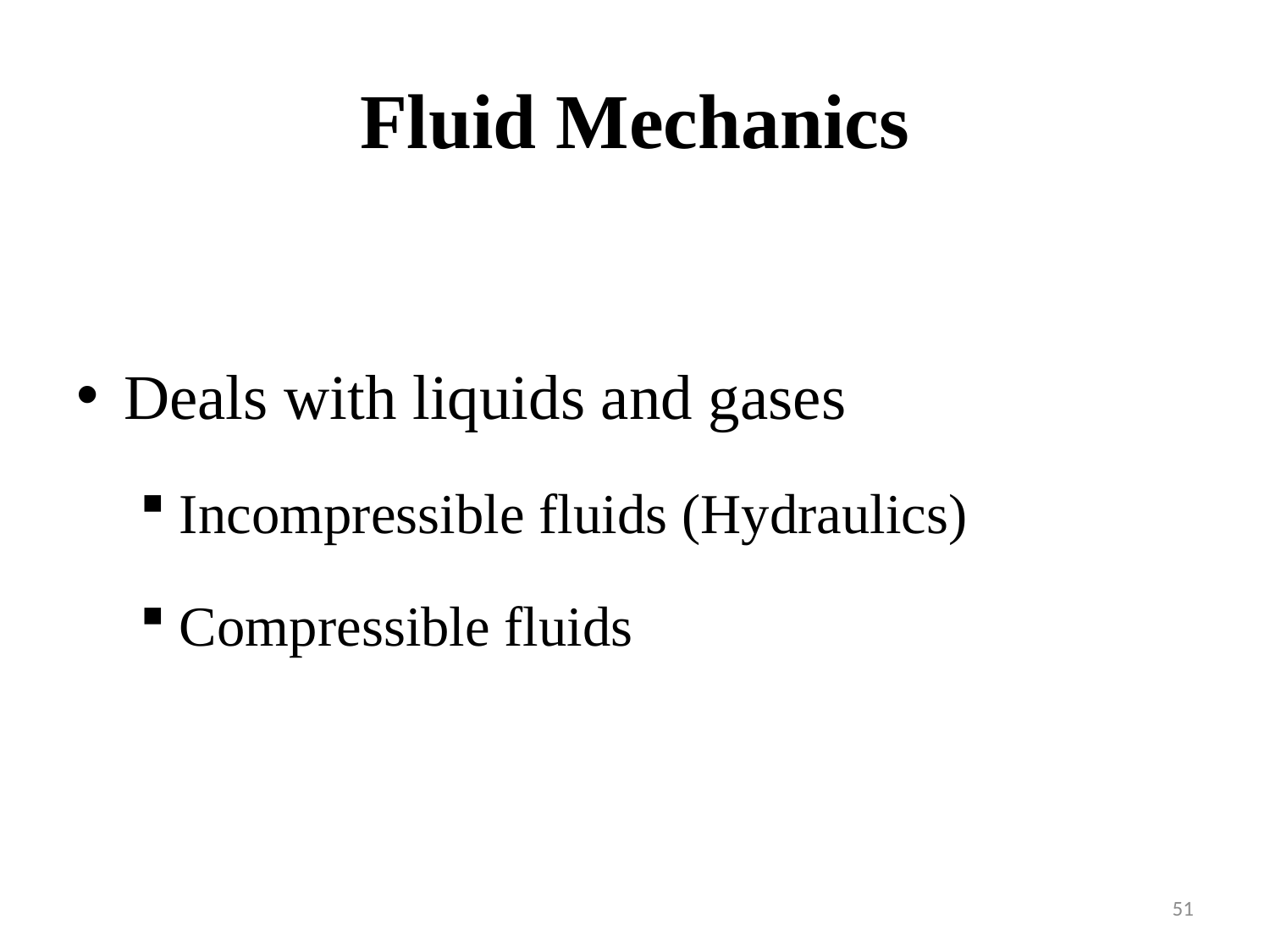

# Fluid Mechanics

Deals with liquids and gases
Incompressible fluids (Hydraulics)
Compressible fluids
51